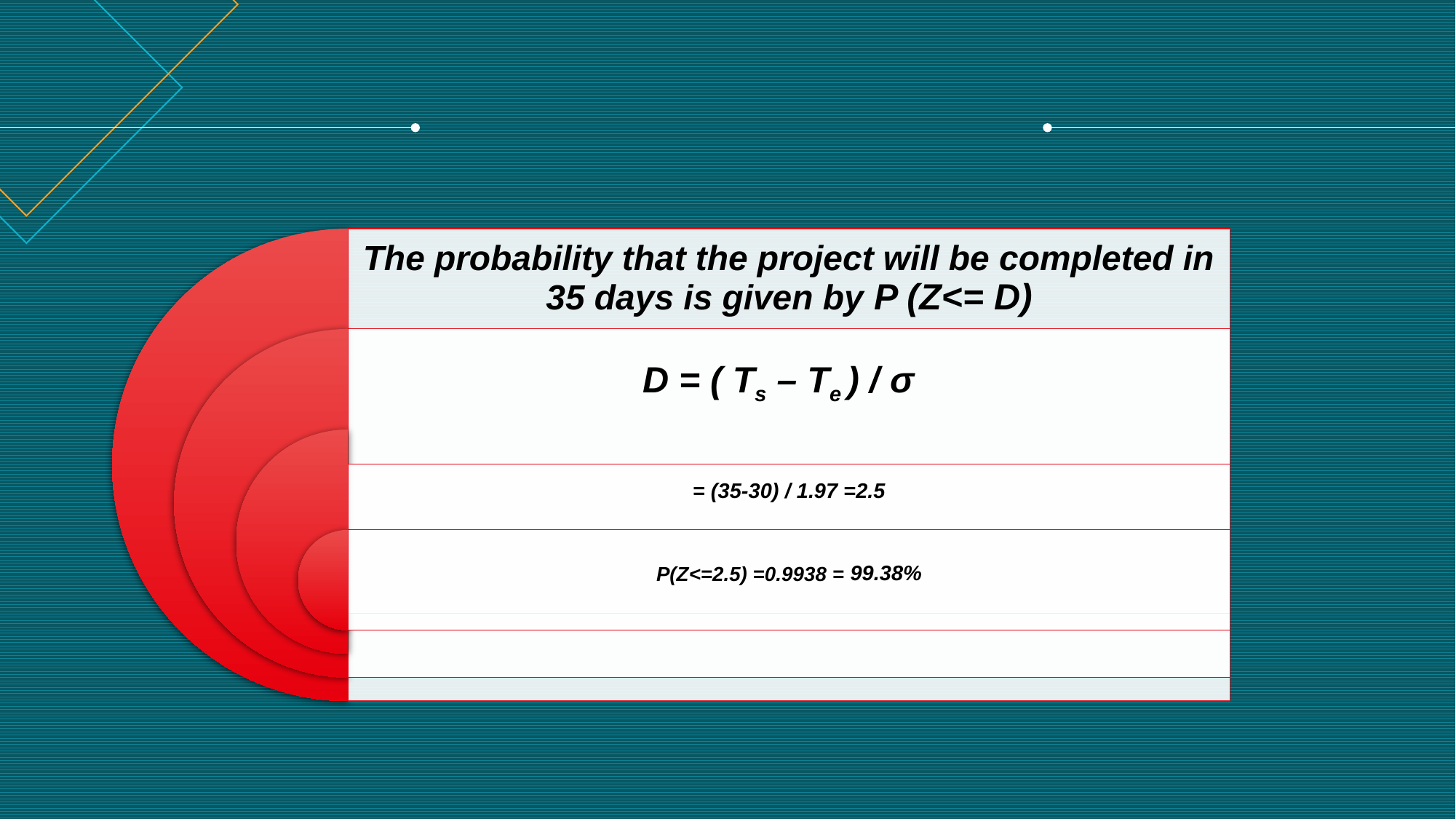

The probability that the project will be completed in 35 days is given by P (Z<= D)
D = ( Ts – Te ) / σ
= (35-30) / 1.97 =2.5
P(Z<=2.5) =0.9938 = 99.38%